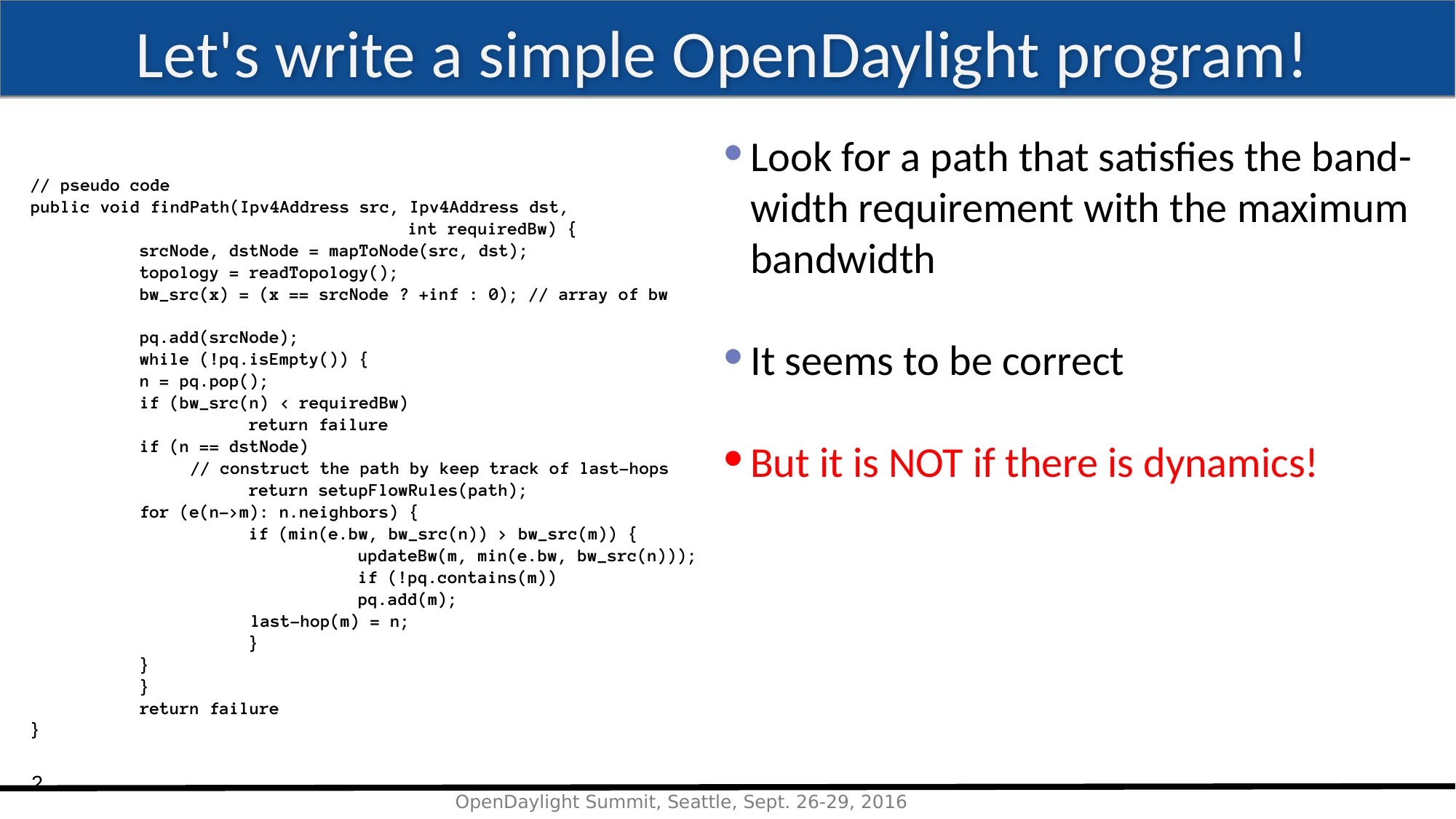

# Let's write a simple OpenDaylight program!

// pseudo code
public void findPath(Ipv4Address src, Ipv4Address dst,
     			     int requiredBw) {
	srcNode, dstNode = mapToNode(src, dst);
    	topology = readTopology();
    	bw_src(x) = (x == srcNode ? +inf : 0); // array of bw

    	pq.add(srcNode);
    	while (!pq.isEmpty()) {
        	n = pq.pop();
        	if (bw_src(n) < requiredBw)
            	return failure
        	if (n == dstNode)
                // construct the path by keep track of last-hops
            	return setupFlowRules(path);
        	for (e(n->m): n.neighbors) {
            	if (min(e.bw, bw_src(n)) > bw_src(m)) {
                		updateBw(m, min(e.bw, bw_src(n)));
                		if (!pq.contains(m))
                    		pq.add(m);
                      last-hop(m) = n;
            	}
        	}
    	}
    	return failure
}

Look for a path that satisfies the band-width requirement with the maximumbandwidth

It seems to be correct

But it is NOT if there is dynamics!

2